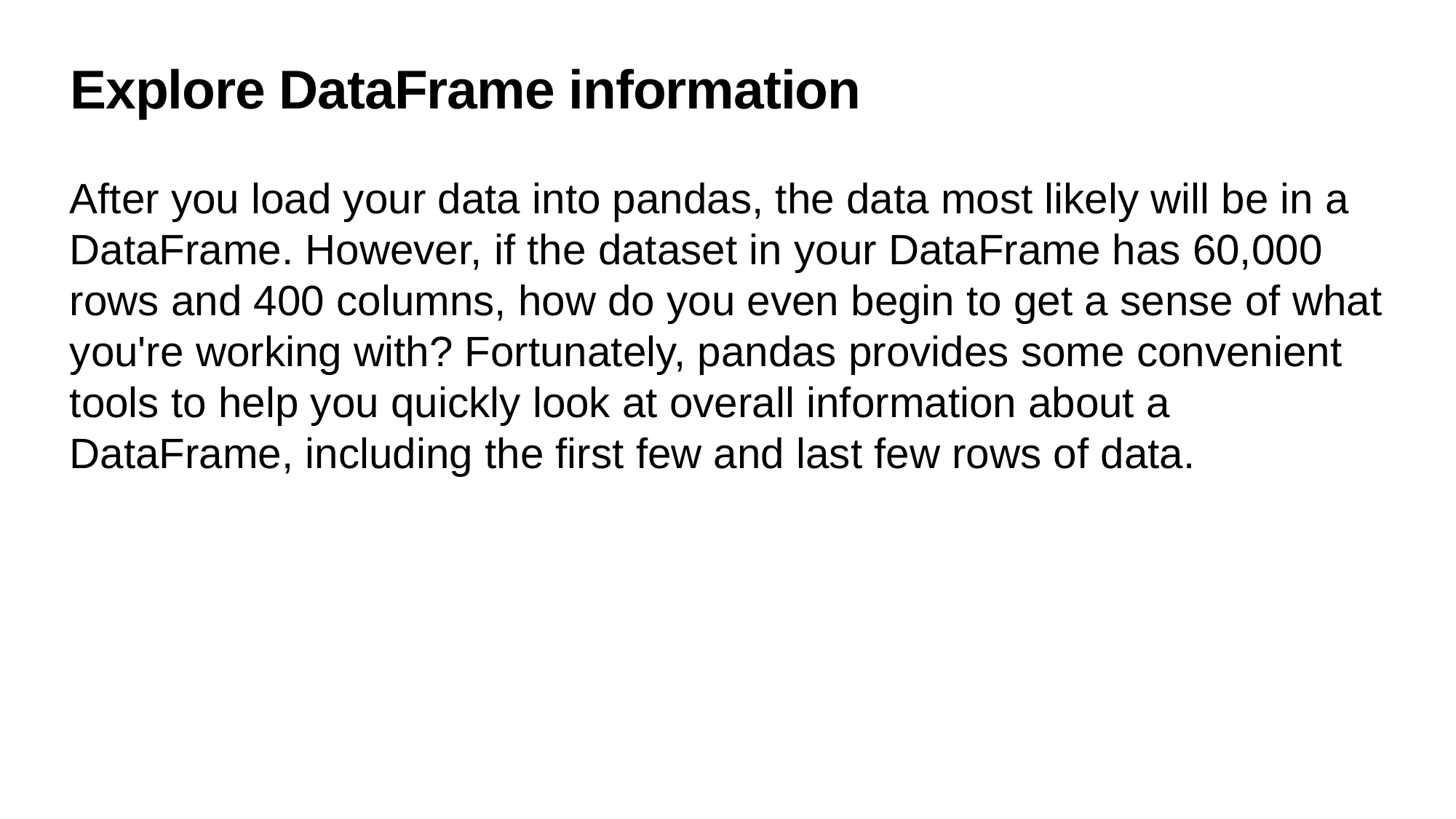

# Explore DataFrame information
After you load your data into pandas, the data most likely will be in a DataFrame. However, if the dataset in your DataFrame has 60,000 rows and 400 columns, how do you even begin to get a sense of what you're working with? Fortunately, pandas provides some convenient tools to help you quickly look at overall information about a DataFrame, including the first few and last few rows of data.